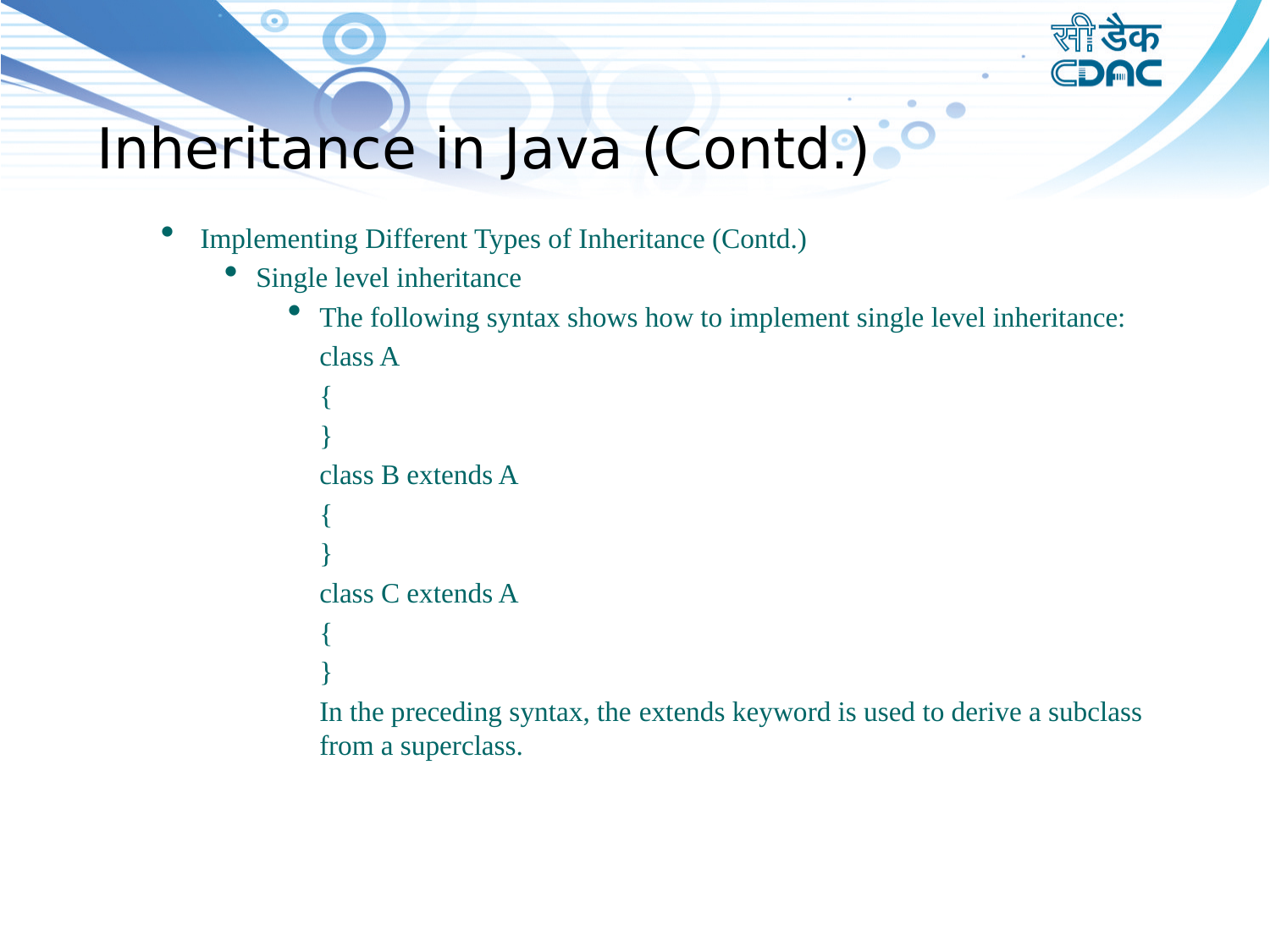

Inheritance in Java (Contd.)

Implementing Different Types of Inheritance (Contd.)
Single level inheritance
The following syntax shows how to implement single level inheritance:
	class A
	{
	}
	class B extends A
	{
	}
	class C extends A
	{
	}
	In the preceding syntax, the extends keyword is used to derive a subclass from a superclass.